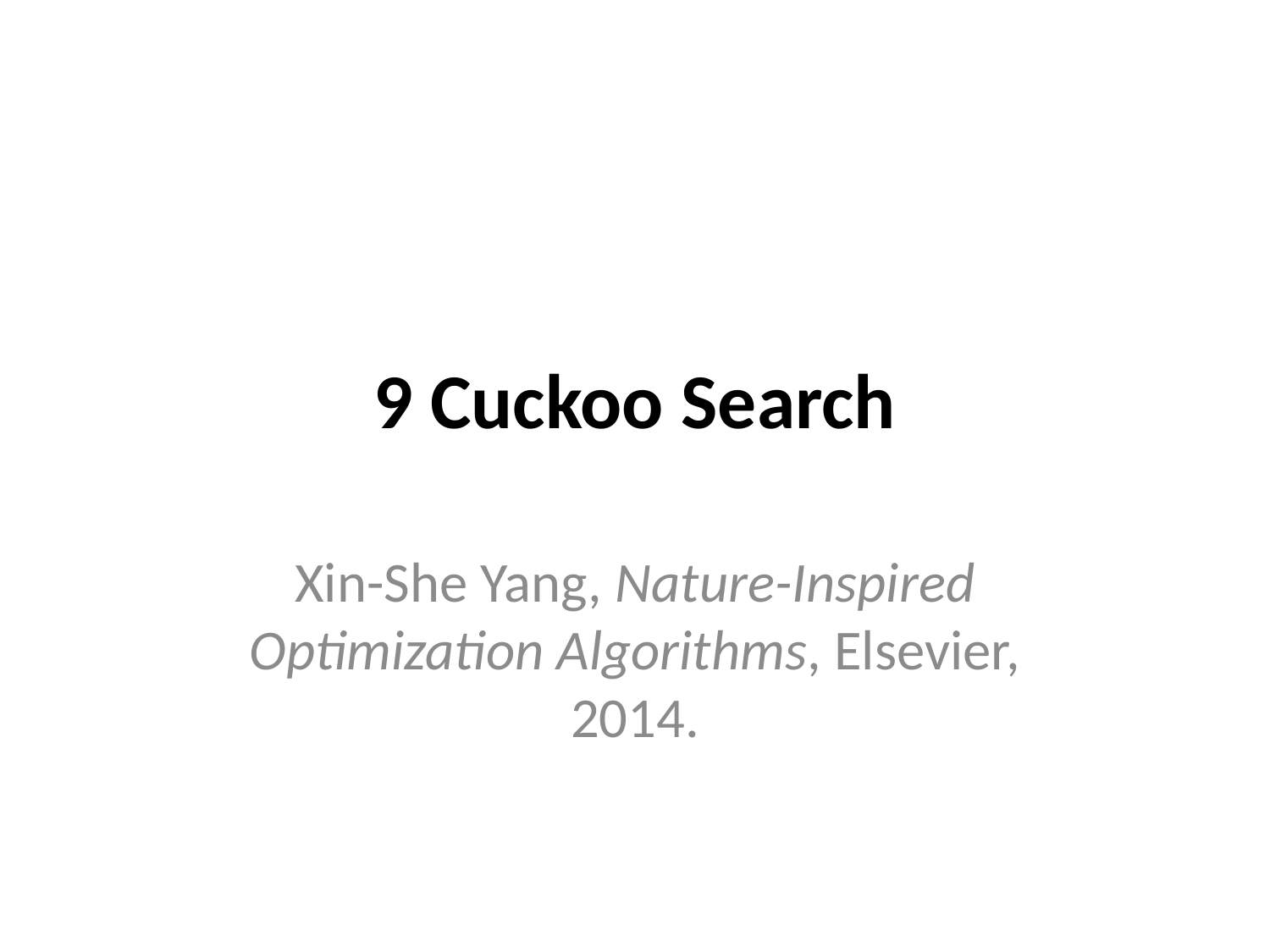

# 9 Cuckoo Search
Xin-She Yang, Nature-Inspired Optimization Algorithms, Elsevier, 2014.